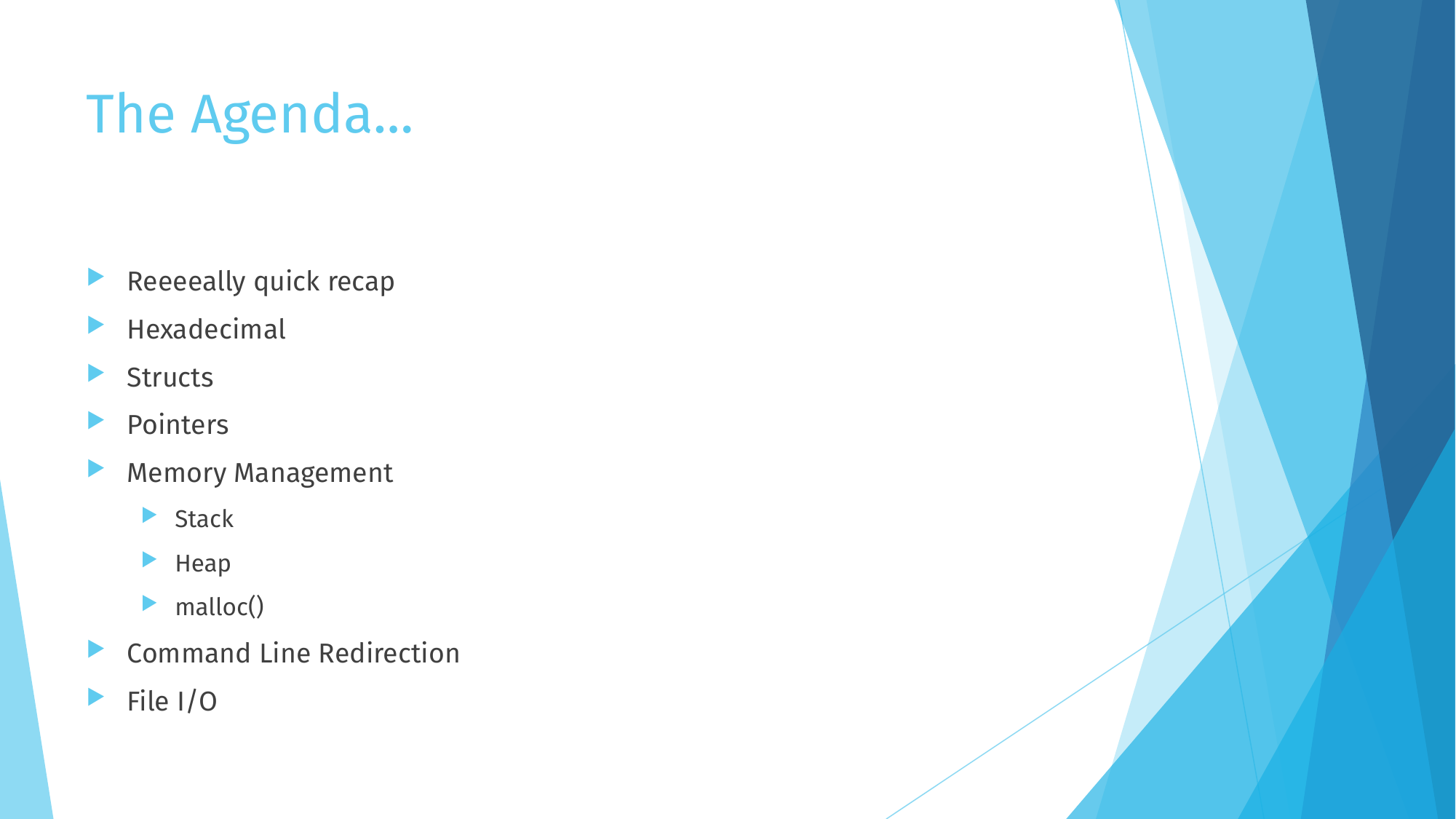

# The Agenda…
Reeeeally quick recap
Hexadecimal
Structs
Pointers
Memory Management
Stack
Heap
malloc()
Command Line Redirection
File I/O